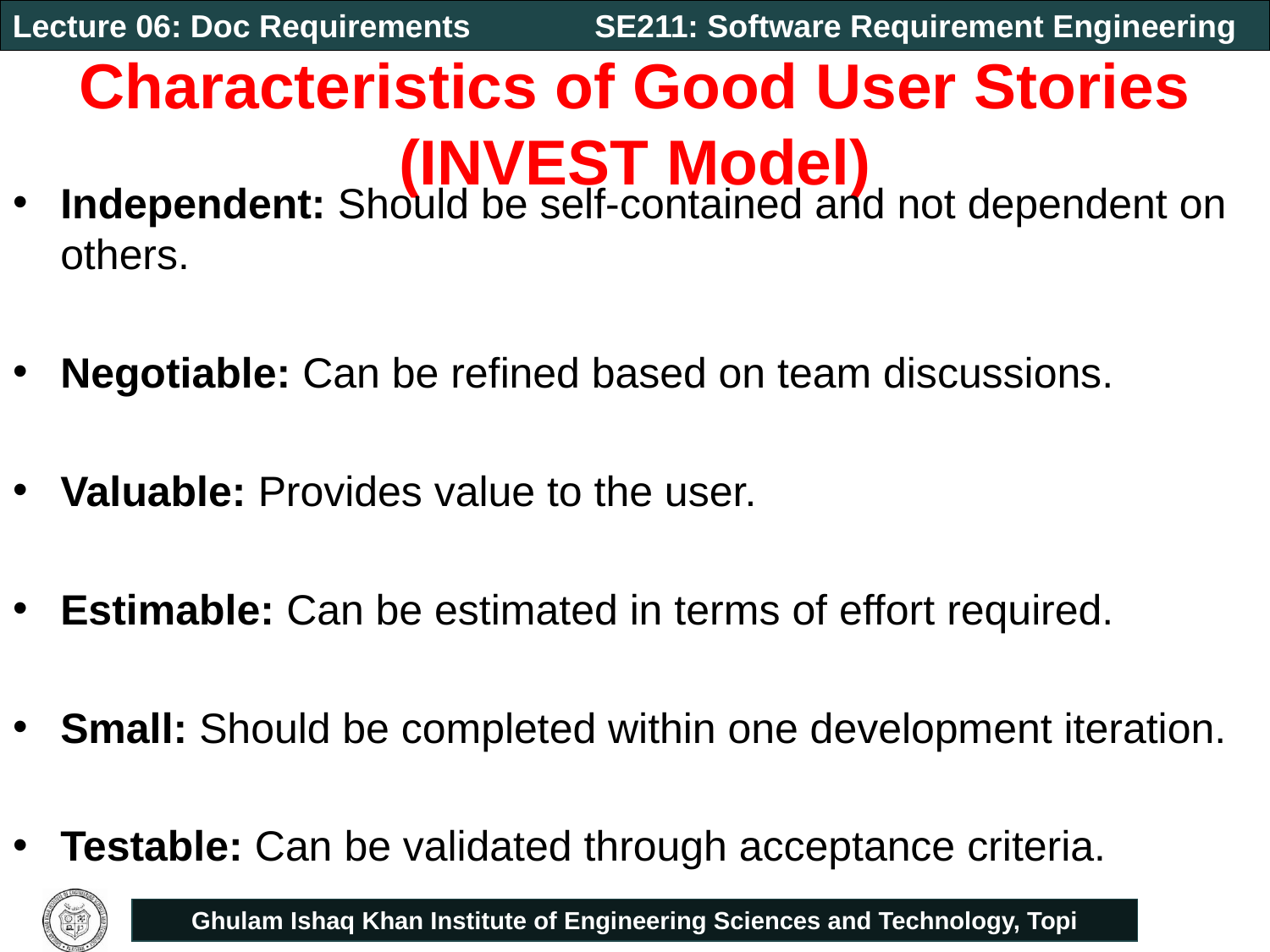

# Characteristics of Good User Stories (INVEST Model)
Independent: Should be self-contained and not dependent on others.

Negotiable: Can be refined based on team discussions.

Valuable: Provides value to the user.

Estimable: Can be estimated in terms of effort required.

Small: Should be completed within one development iteration.

Testable: Can be validated through acceptance criteria.